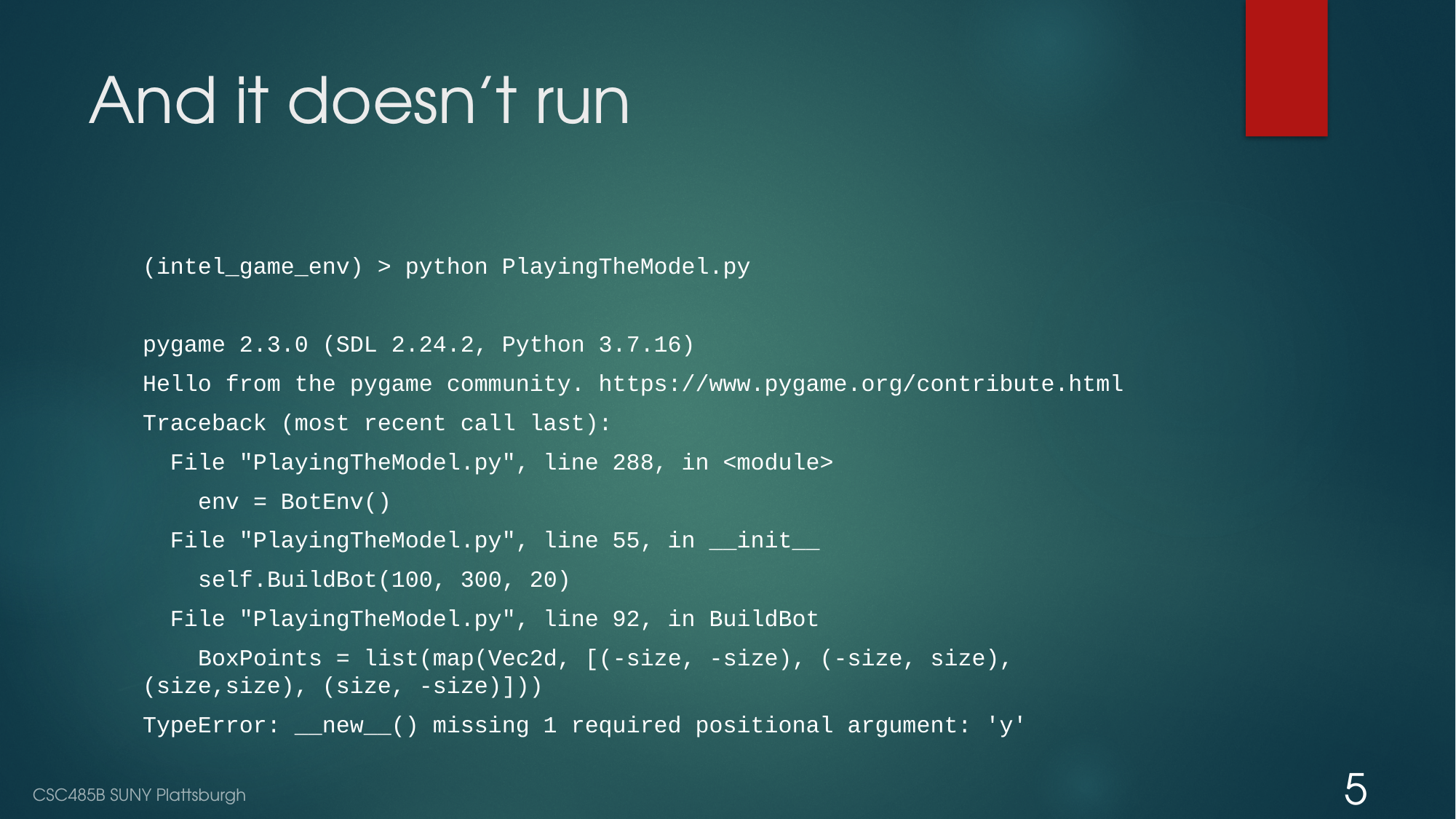

# And it doesn’t run
(intel_game_env) > python PlayingTheModel.py

pygame 2.3.0 (SDL 2.24.2, Python 3.7.16)
Hello from the pygame community. https://www.pygame.org/contribute.html
Traceback (most recent call last):
  File "PlayingTheModel.py", line 288, in <module>
    env = BotEnv()
  File "PlayingTheModel.py", line 55, in __init__
    self.BuildBot(100, 300, 20)
  File "PlayingTheModel.py", line 92, in BuildBot
    BoxPoints = list(map(Vec2d, [(-size, -size), (-size, size), (size,size), (size, -size)]))
TypeError: __new__() missing 1 required positional argument: 'y'
5
CSC485B SUNY Plattsburgh